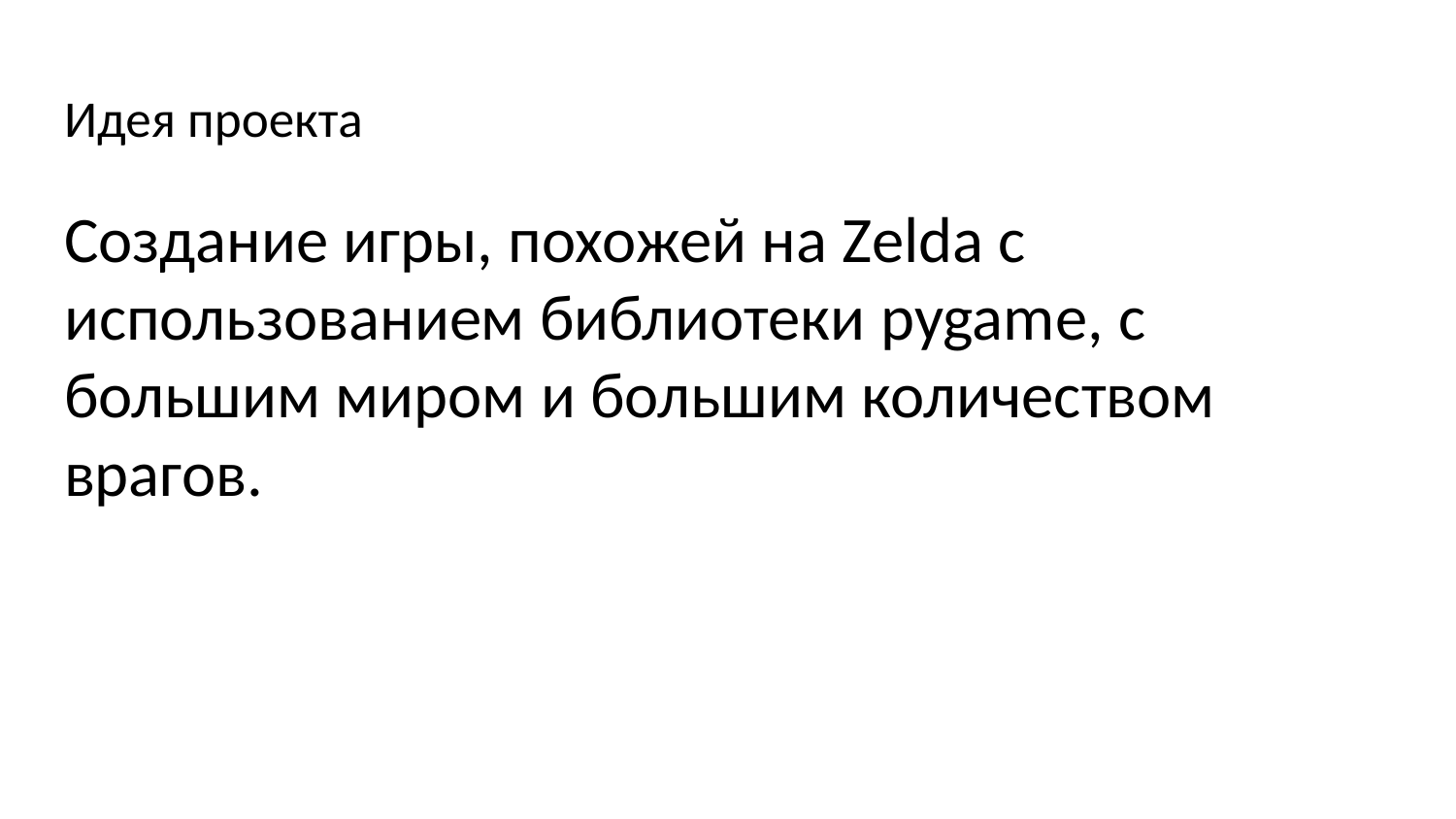

# Идея проекта
Создание игры, похожей на Zelda с использованием библиотеки pygame, с большим миром и большим количеством врагов.